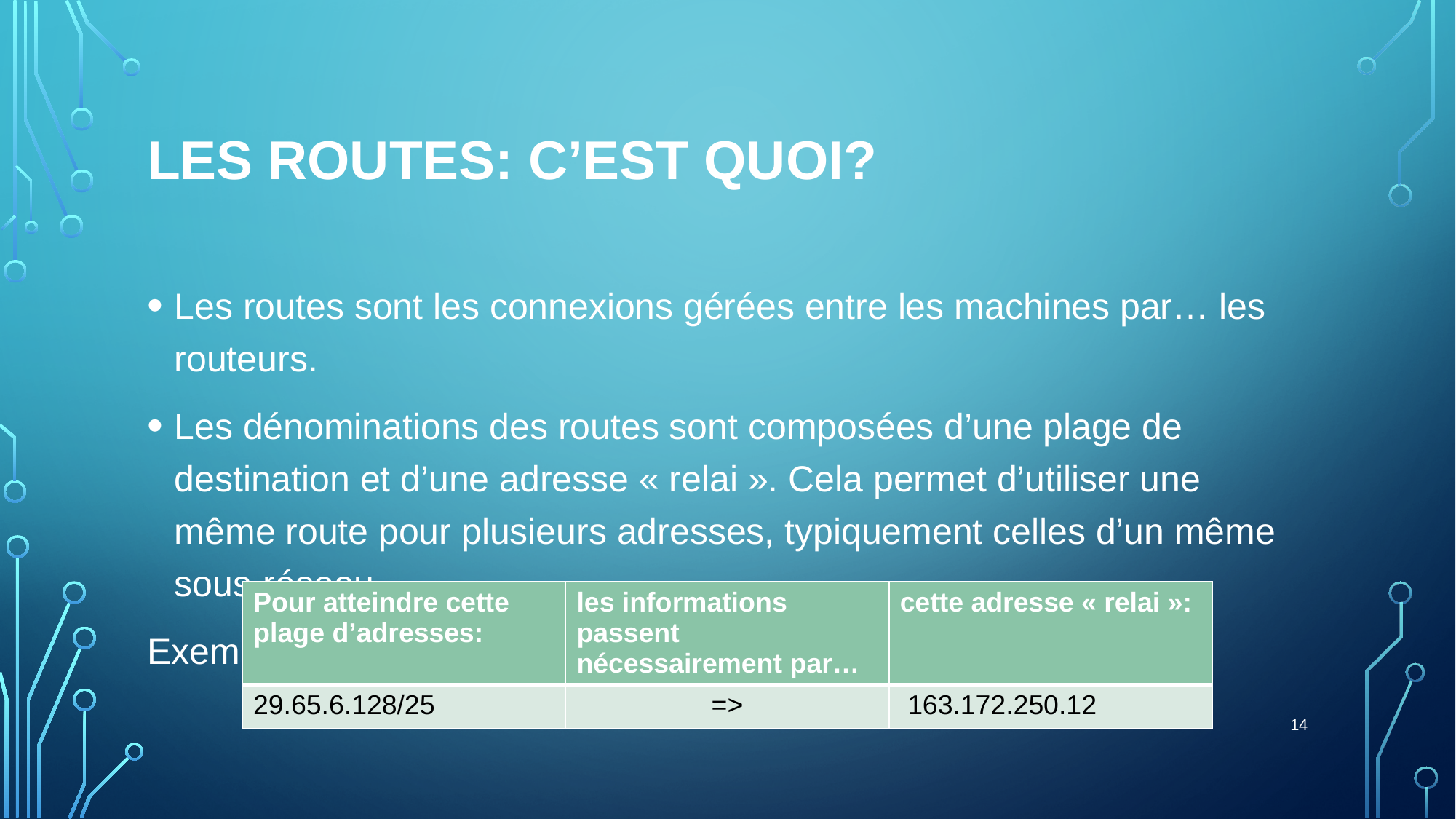

# Les routes: c’est quoi?
Les routes sont les connexions gérées entre les machines par… les routeurs.
Les dénominations des routes sont composées d’une plage de destination et d’une adresse « relai ». Cela permet d’utiliser une même route pour plusieurs adresses, typiquement celles d’un même sous-réseau.
Exemple:

| Pour atteindre cette plage d’adresses: | les informations passent nécessairement par… | cette adresse « relai »: |
| --- | --- | --- |
| 29.65.6.128/25 | => | 163.172.250.12 |
14